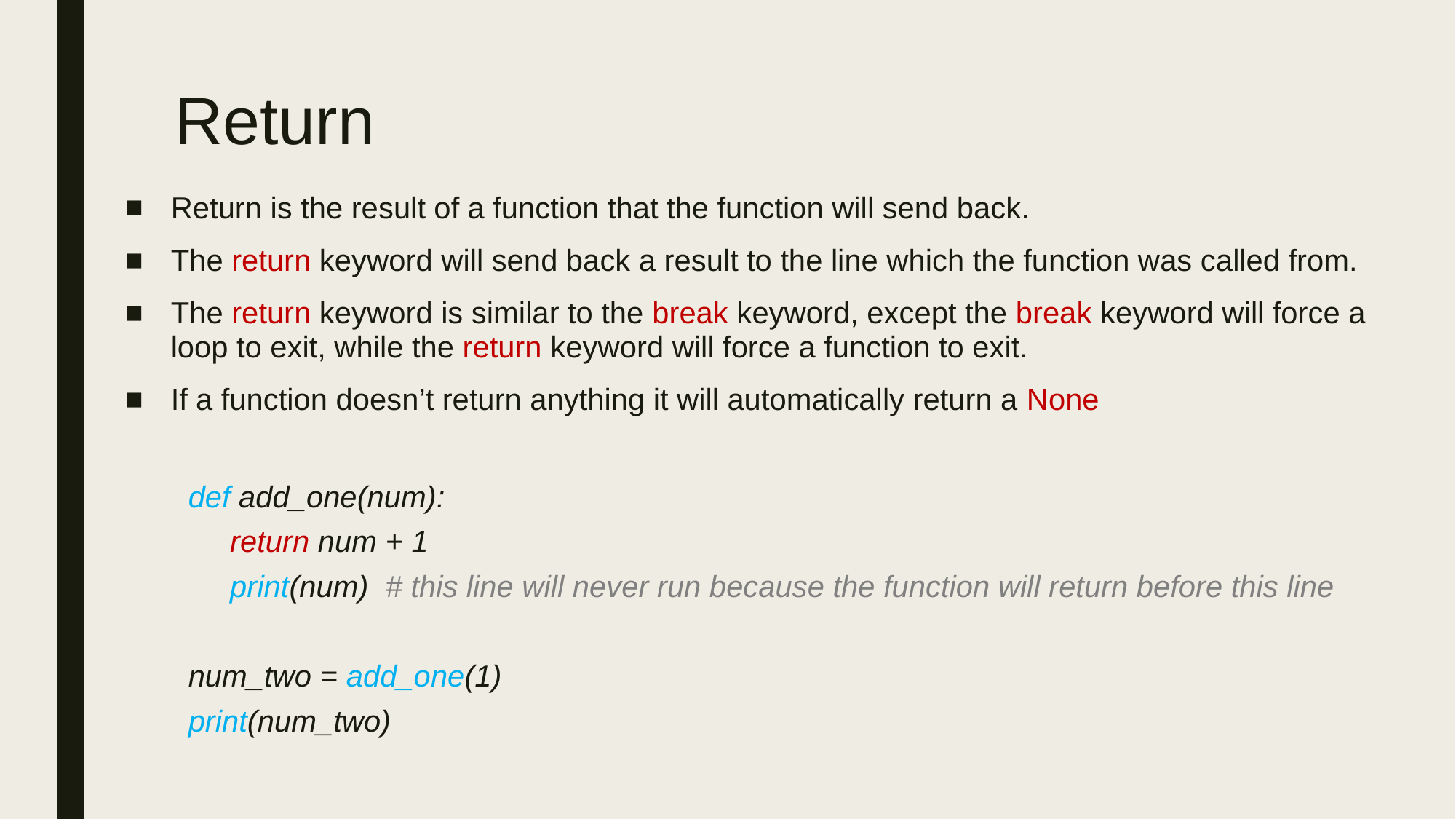

# Return
Return is the result of a function that the function will send back.
The return keyword will send back a result to the line which the function was called from.
The return keyword is similar to the break keyword, except the break keyword will force a loop to exit, while the return keyword will force a function to exit.
If a function doesn’t return anything it will automatically return a None

def add_one(num):
     return num + 1
     print(num)  # this line will never run because the function will return before this line

num_two = add_one(1)
print(num_two)